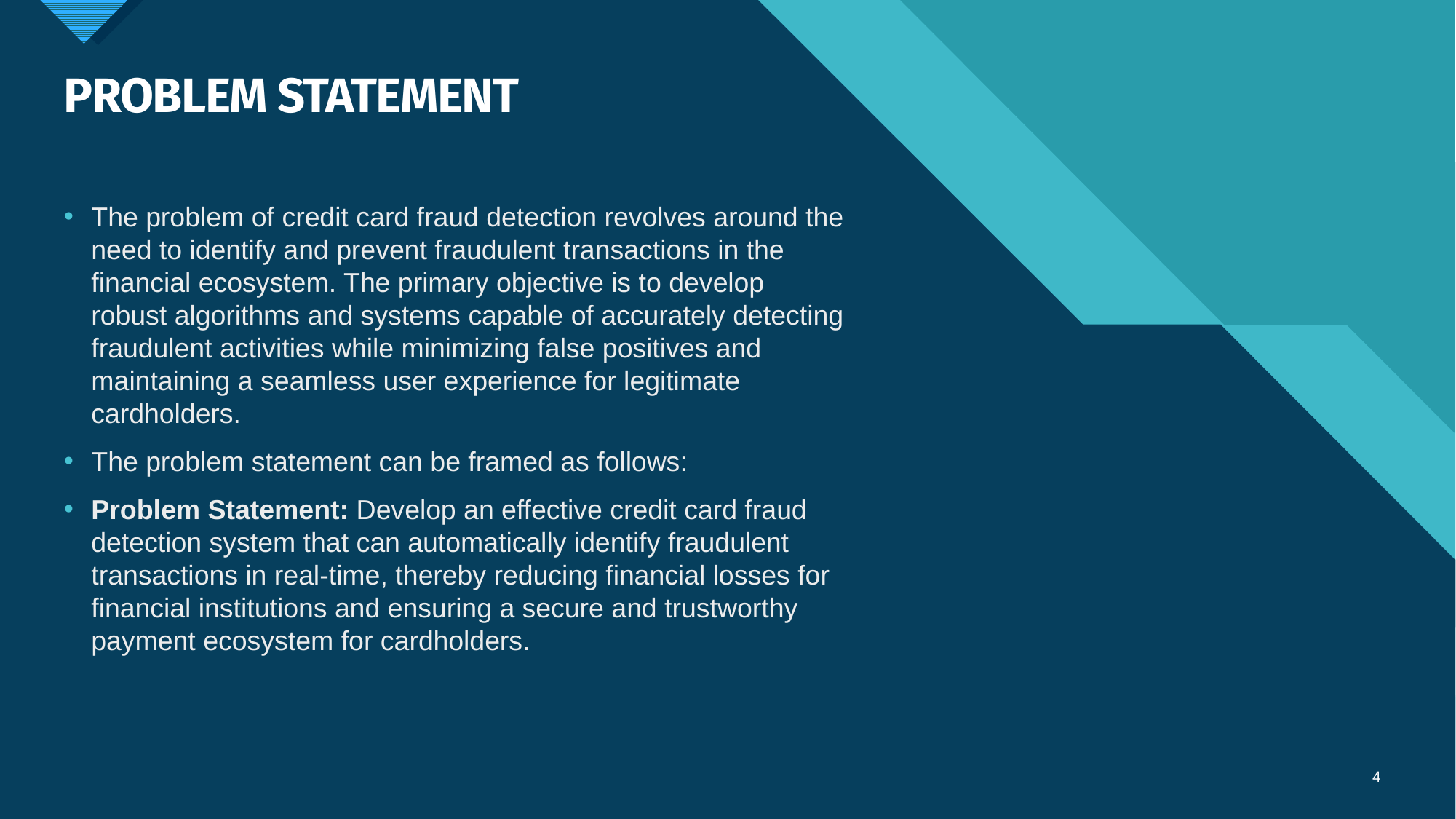

# PROBLEM STATEMENT
The problem of credit card fraud detection revolves around the need to identify and prevent fraudulent transactions in the financial ecosystem. The primary objective is to develop robust algorithms and systems capable of accurately detecting fraudulent activities while minimizing false positives and maintaining a seamless user experience for legitimate cardholders.
The problem statement can be framed as follows:
Problem Statement: Develop an effective credit card fraud detection system that can automatically identify fraudulent transactions in real-time, thereby reducing financial losses for financial institutions and ensuring a secure and trustworthy payment ecosystem for cardholders.

4